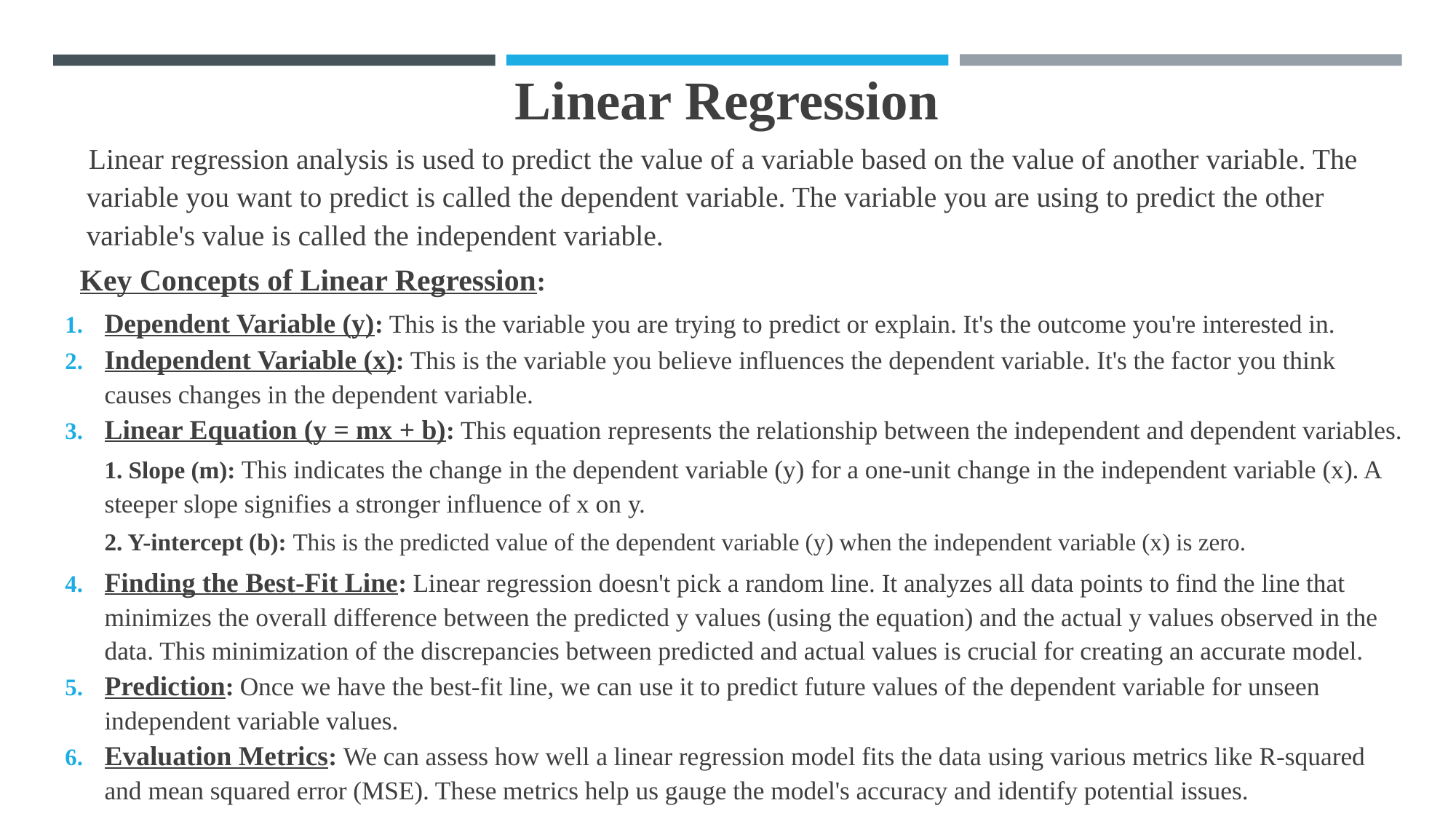

Linear Regression
    Linear regression analysis is used to predict the value of a variable based on the value of another variable. The  variable you want to predict is called the dependent variable. The variable you are using to predict the other variable's value is called the independent variable.
   Key Concepts of Linear Regression:
Dependent Variable (y): This is the variable you are trying to predict or explain. It's the outcome you're interested in.
Independent Variable (x): This is the variable you believe influences the dependent variable. It's the factor you think causes changes in the dependent variable.
Linear Equation (y = mx + b): This equation represents the relationship between the independent and dependent variables.
1. Slope (m): This indicates the change in the dependent variable (y) for a one-unit change in the independent variable (x). A steeper slope signifies a stronger influence of x on y.
2. Y-intercept (b): This is the predicted value of the dependent variable (y) when the independent variable (x) is zero.
Finding the Best-Fit Line: Linear regression doesn't pick a random line. It analyzes all data points to find the line that minimizes the overall difference between the predicted y values (using the equation) and the actual y values observed in the data. This minimization of the discrepancies between predicted and actual values is crucial for creating an accurate model.
Prediction: Once we have the best-fit line, we can use it to predict future values of the dependent variable for unseen independent variable values.
Evaluation Metrics: We can assess how well a linear regression model fits the data using various metrics like R-squared and mean squared error (MSE). These metrics help us gauge the model's accuracy and identify potential issues.